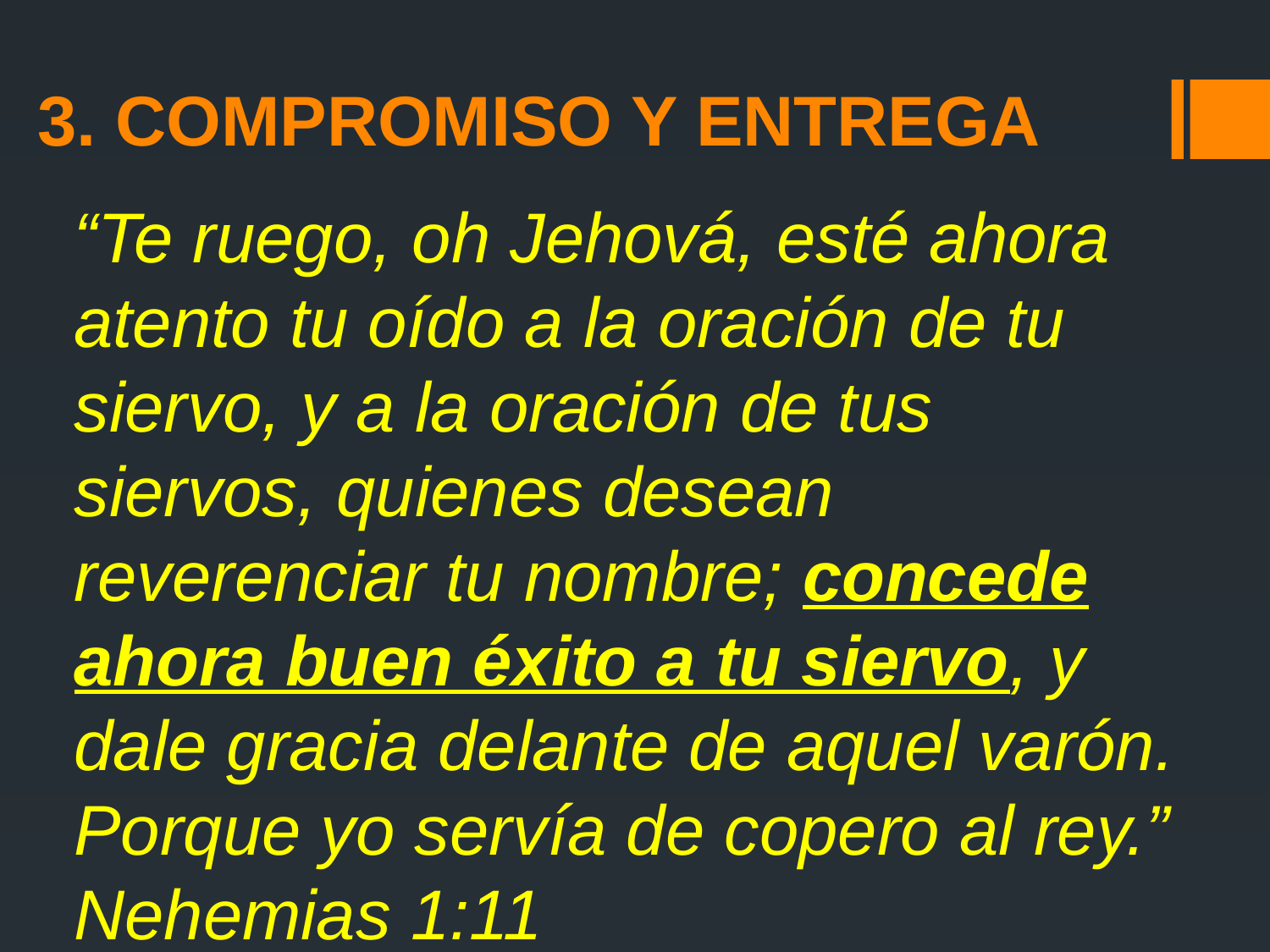

# 3. Compromiso y entrega
“Te ruego, oh Jehová, esté ahora atento tu oído a la oración de tu siervo, y a la oración de tus siervos, quienes desean reverenciar tu nombre; concede ahora buen éxito a tu siervo, y dale gracia delante de aquel varón. Porque yo servía de copero al rey.”
Nehemias 1:11